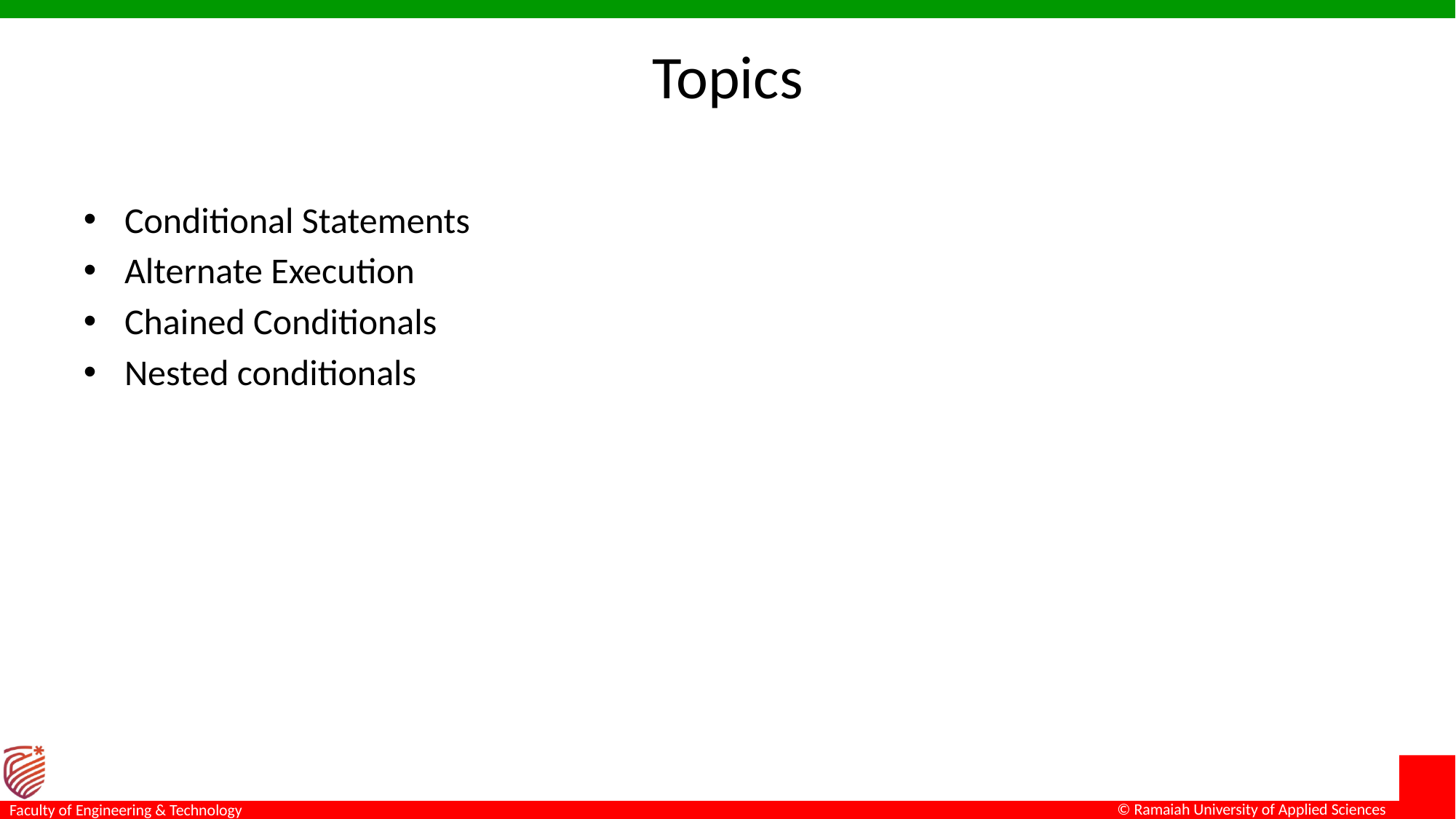

# Topics
Conditional Statements
Alternate Execution
Chained Conditionals
Nested conditionals